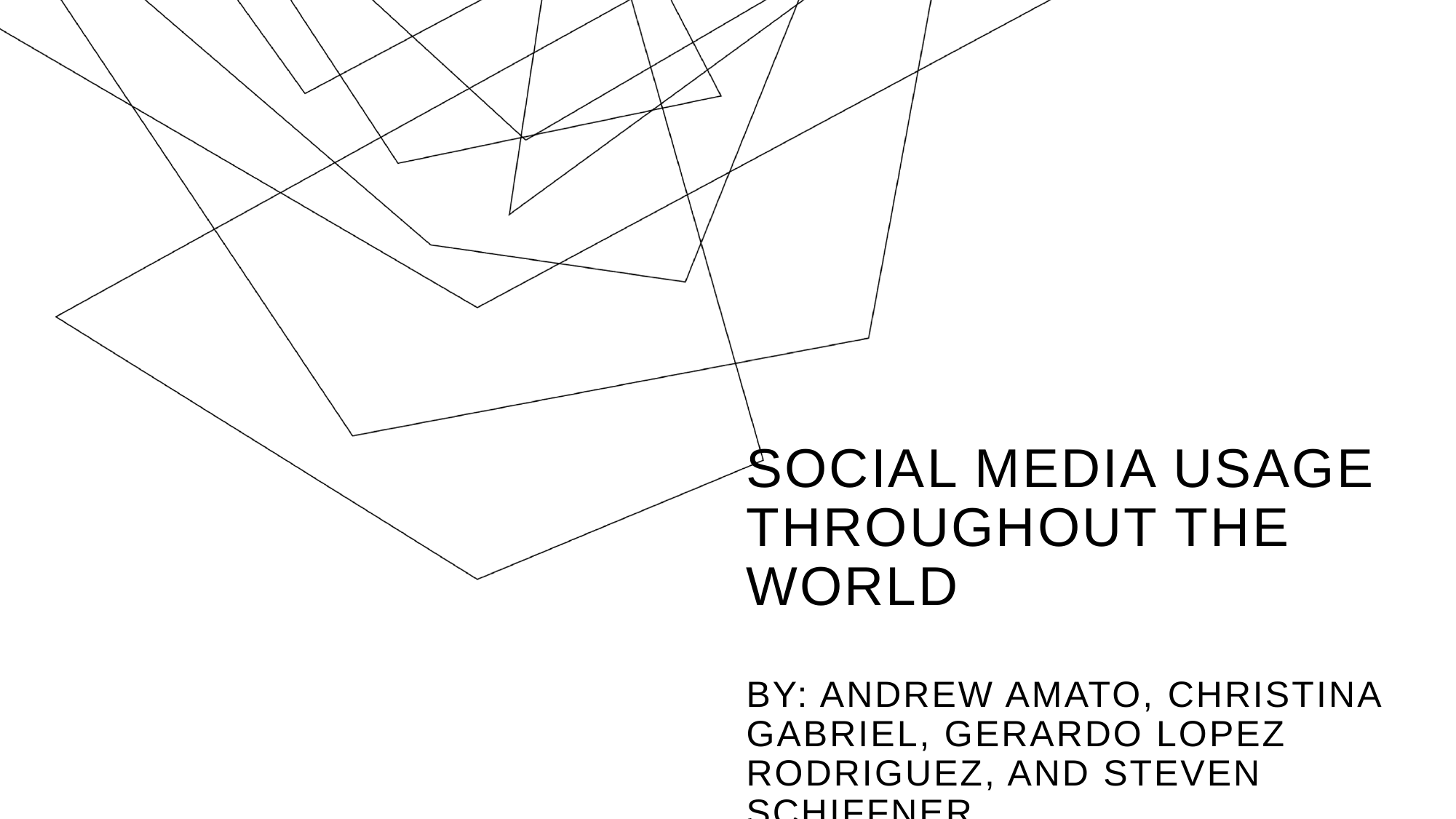

# Social media usage throughout the world By: Andrew Amato, Christina Gabriel, Gerardo Lopez Rodriguez, and Steven Schiffner